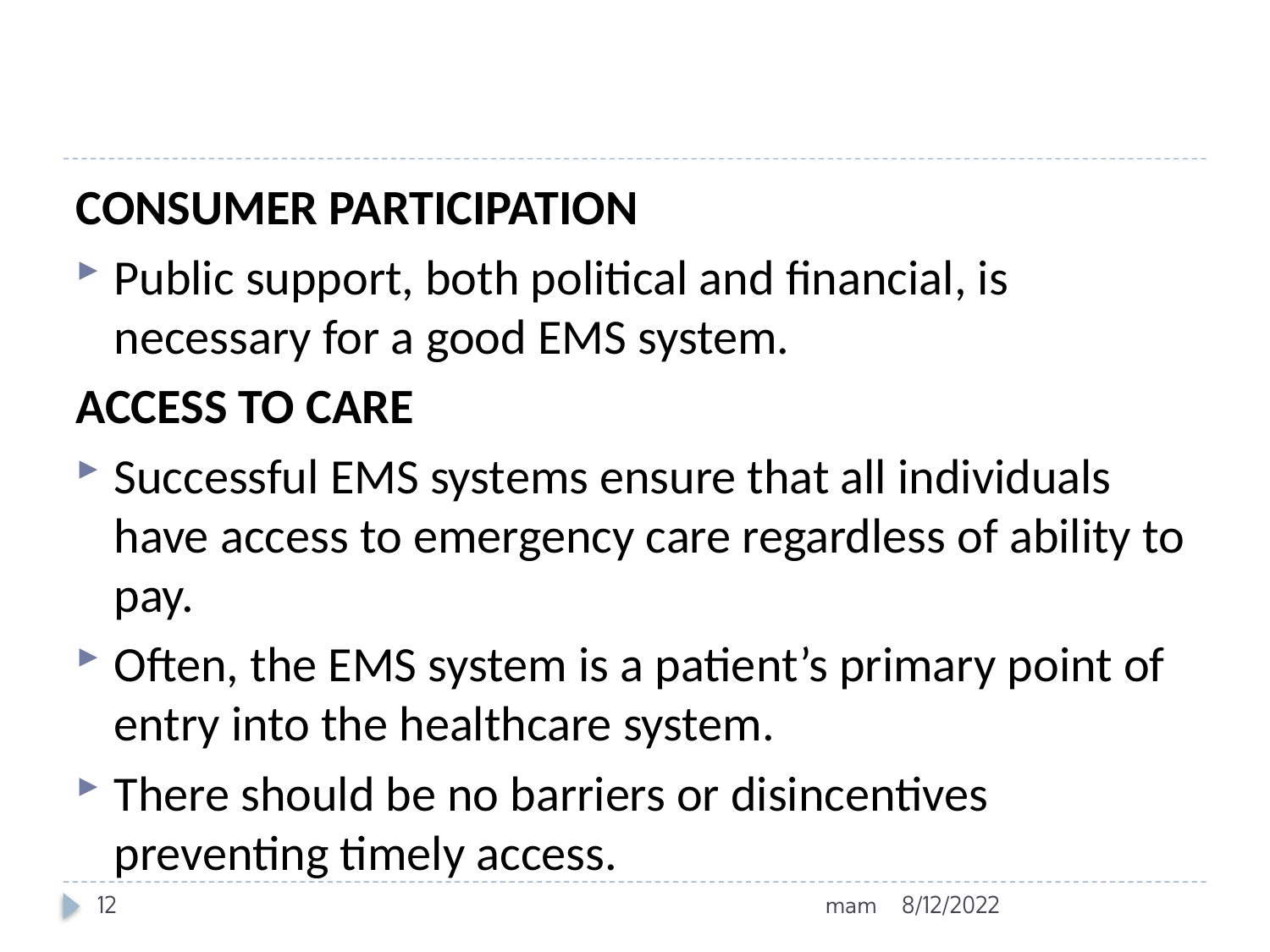

#
CONSUMER PARTICIPATION
Public support, both political and financial, is necessary for a good EMS system.
ACCESS TO CARE
Successful EMS systems ensure that all individuals have access to emergency care regardless of ability to pay.
Often, the EMS system is a patient’s primary point of entry into the healthcare system.
There should be no barriers or disincentives preventing timely access.
12
mam
8/12/2022